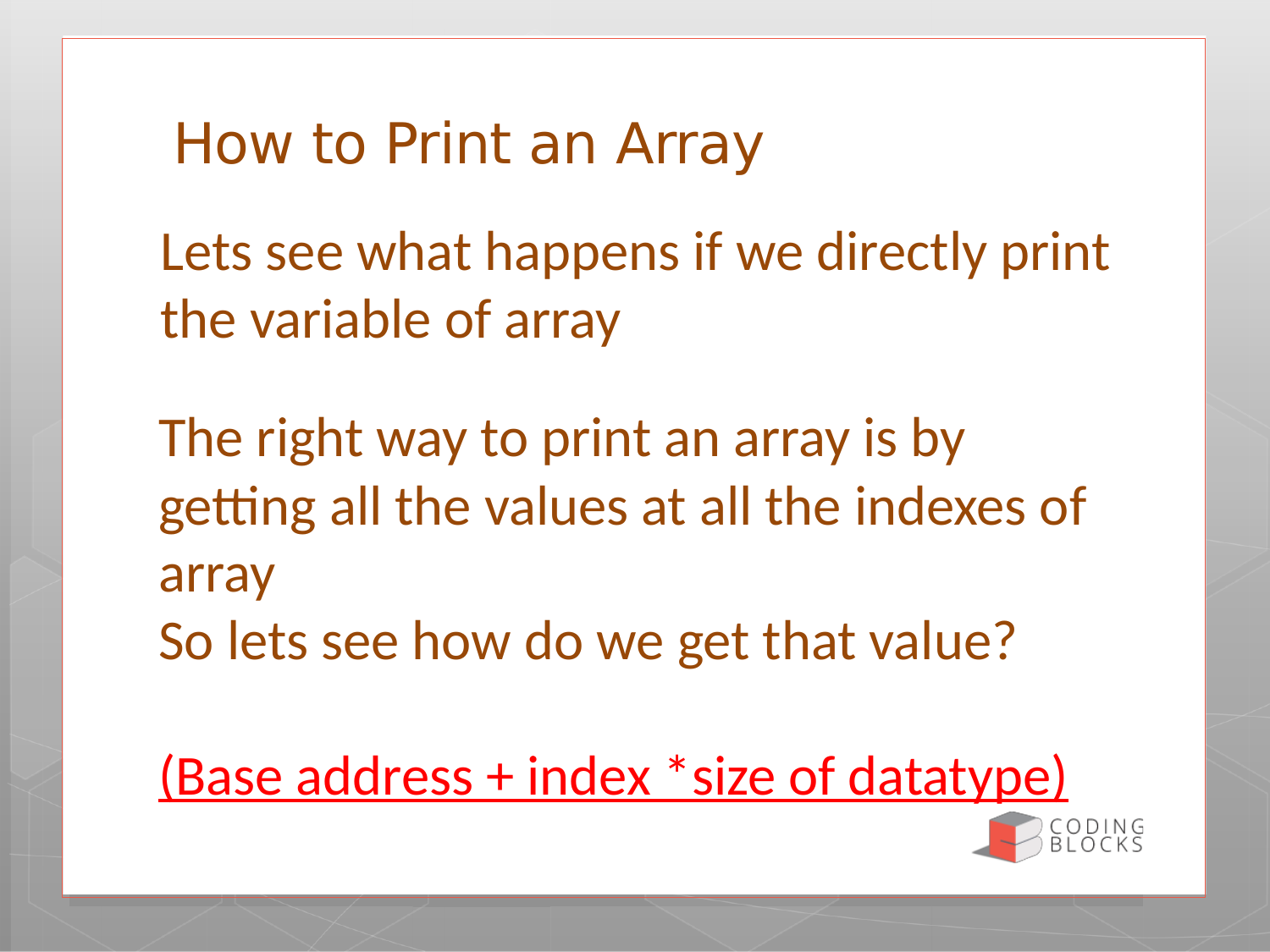

# How to Print an Array
Lets see what happens if we directly print the variable of array
The right way to print an array is by getting all the values at all the indexes of array
So lets see how do we get that value?

(Base address + index *size of datatype)